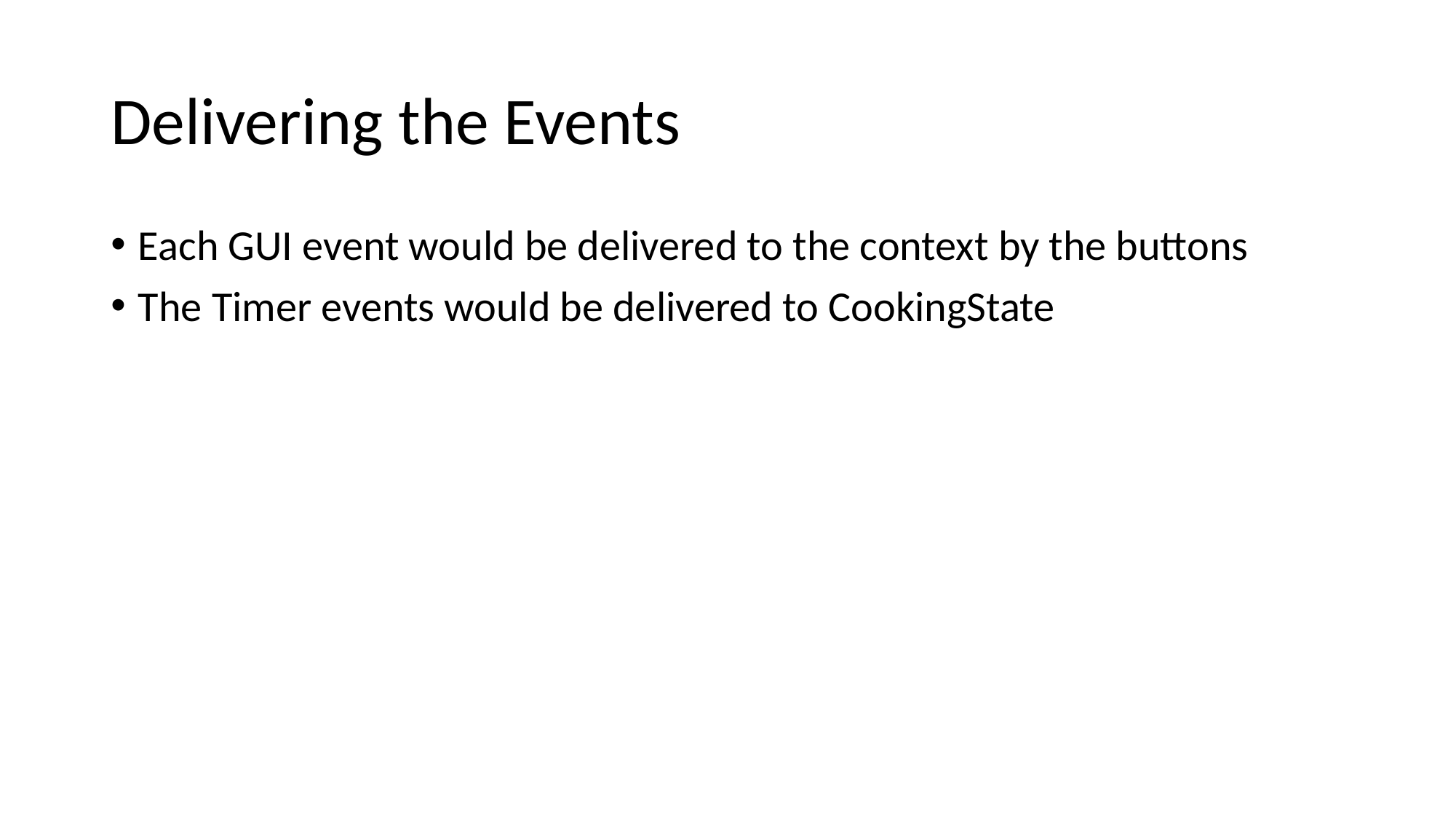

# Delivering the Events
Each GUI event would be delivered to the context by the buttons
The Timer events would be delivered to CookingState